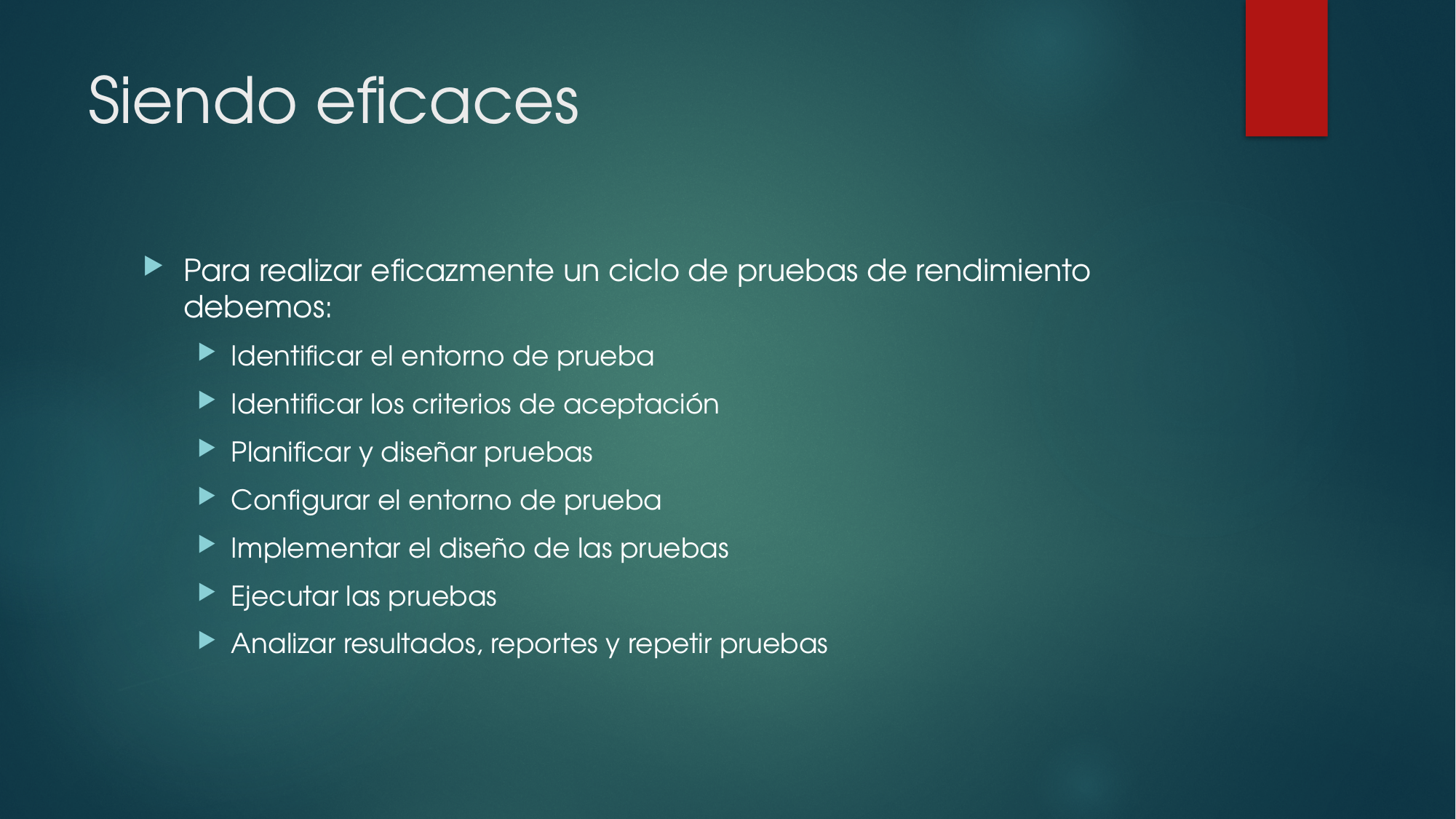

# Siendo eficaces
Para realizar eficazmente un ciclo de pruebas de rendimiento debemos:
Identificar el entorno de prueba
Identificar los criterios de aceptación
Planificar y diseñar pruebas
Configurar el entorno de prueba
Implementar el diseño de las pruebas
Ejecutar las pruebas
Analizar resultados, reportes y repetir pruebas